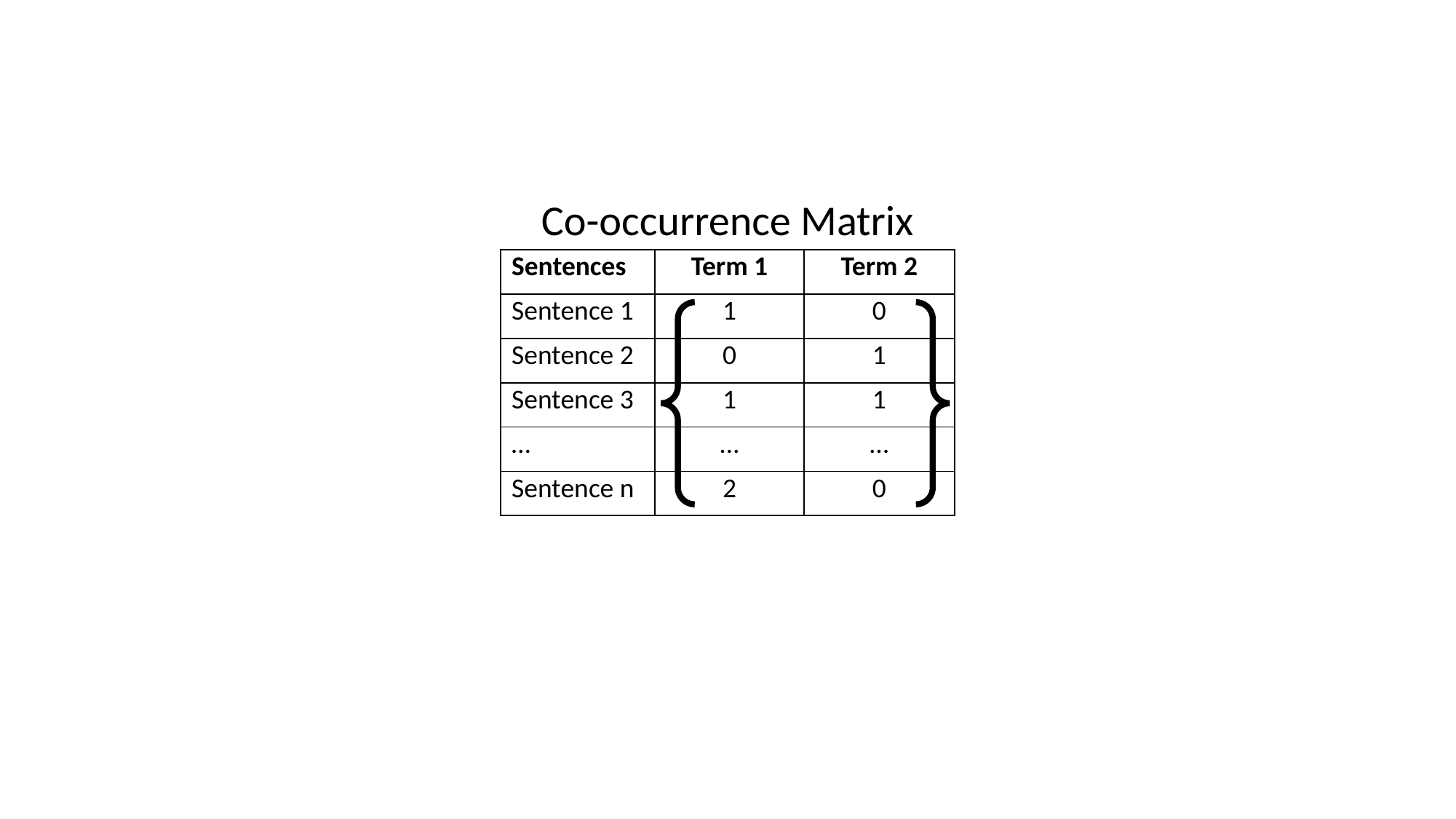

Co-occurrence Matrix
| Sentences | Term 1 | Term 2 |
| --- | --- | --- |
| Sentence 1 | 1 | 0 |
| Sentence 2 | 0 | 1 |
| Sentence 3 | 1 | 1 |
| … | … | … |
| Sentence n | 2 | 0 |